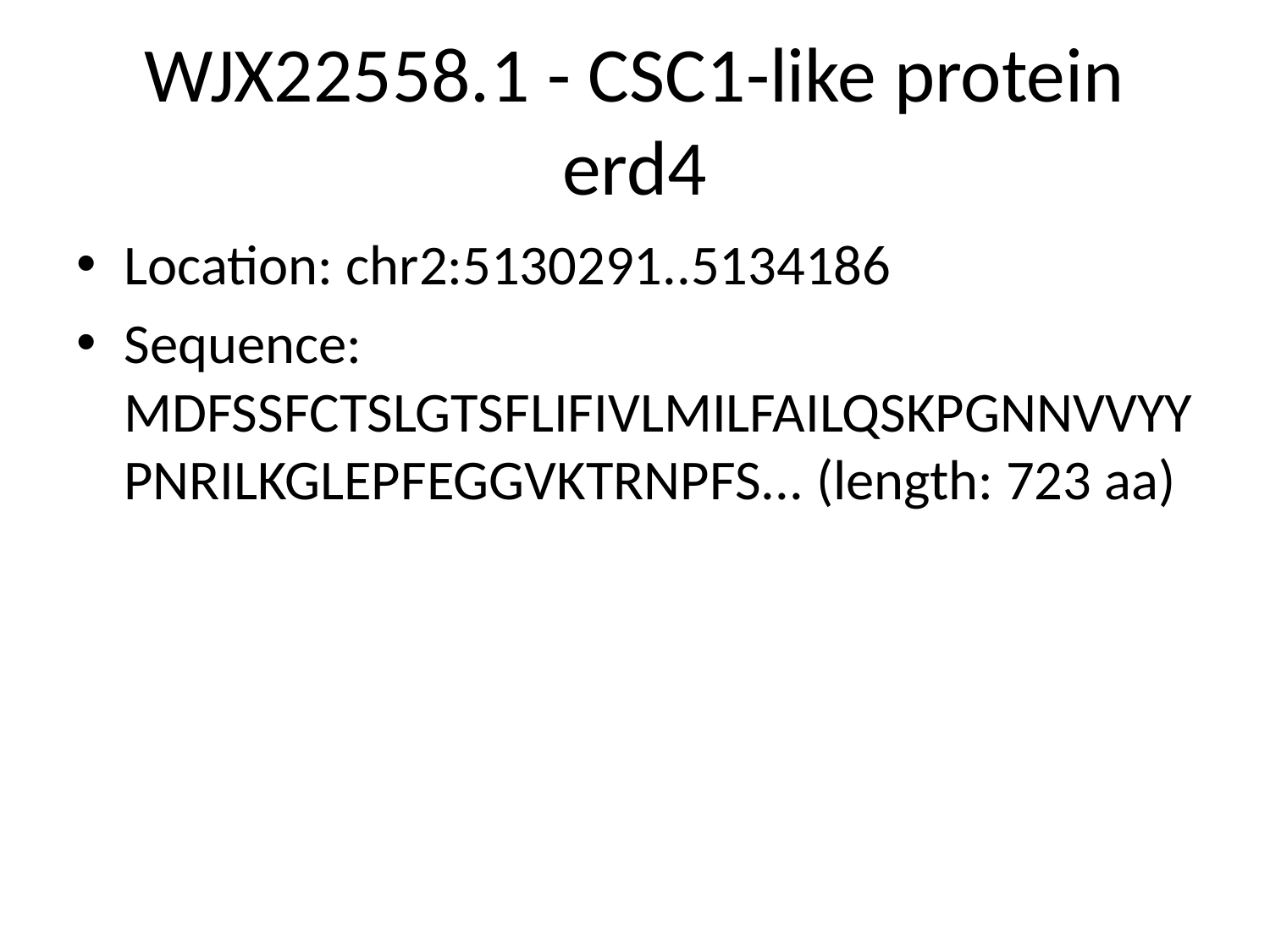

# WJX22558.1 - CSC1-like protein erd4
Location: chr2:5130291..5134186
Sequence: MDFSSFCTSLGTSFLIFIVLMILFAILQSKPGNNVVYYPNRILKGLEPFEGGVKTRNPFS... (length: 723 aa)